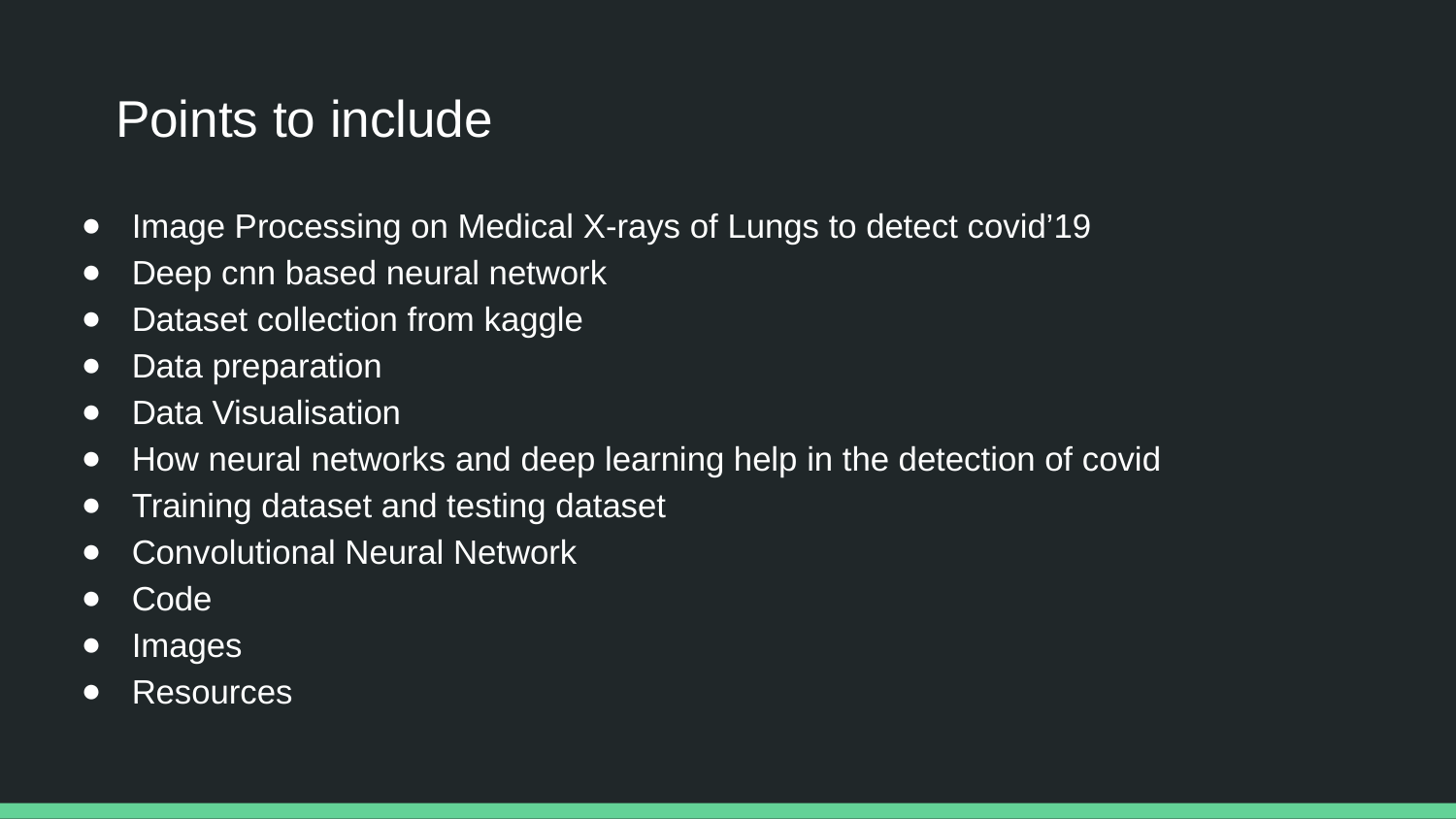

# RPoints to include
Image Processing on Medical X-rays of Lungs to detect covid’19
Deep cnn based neural network
Dataset collection from kaggle
Data preparation
Data Visualisation
How neural networks and deep learning help in the detection of covid
Training dataset and testing dataset
Convolutional Neural Network
Code
Images
Resources